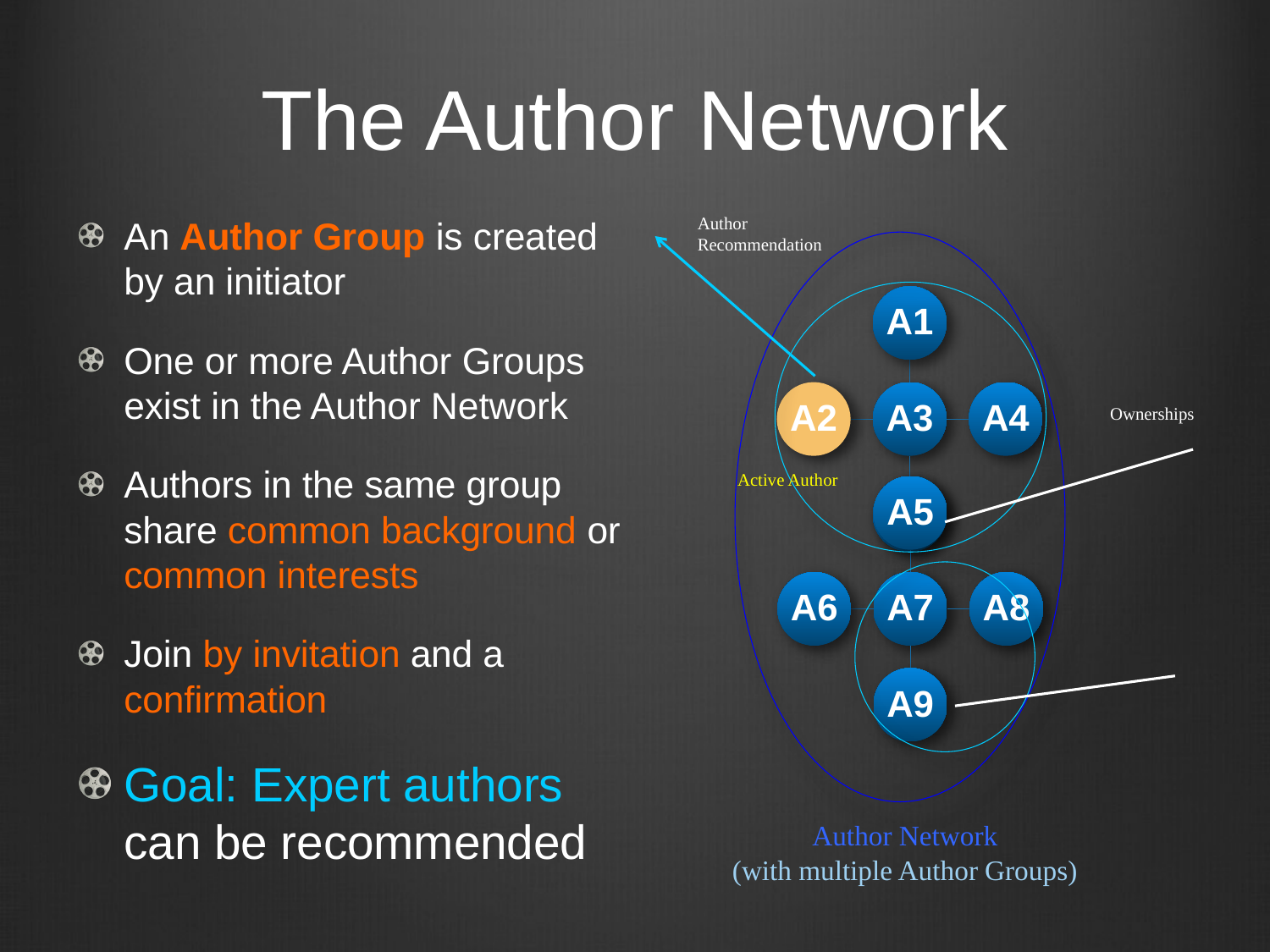

# The Author Network
An Author Group is created by an initiator
One or more Author Groups exist in the Author Network
Authors in the same group share common background or common interests
Join by invitation and a confirmation
Goal: Expert authors can be recommended
Author Recommendation

A3

A1

A4

A5

A2
Ownerships
Active Author
A7

A5

A8

A9

A6

Author Network
(with multiple Author Groups)